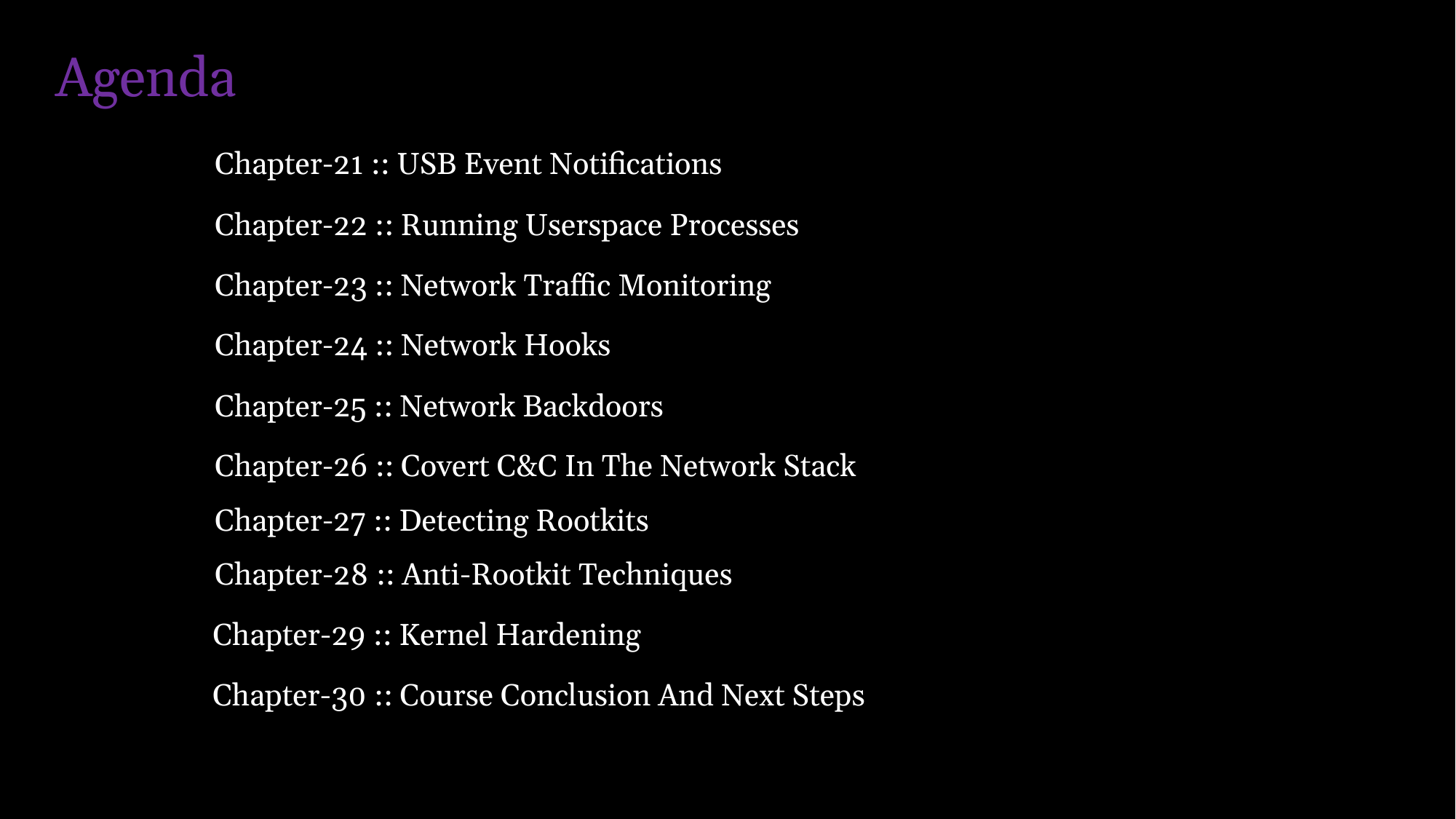

Agenda
Chapter-21 :: USB Event Notifications
Chapter-22 :: Running Userspace Processes
Chapter-23 :: Network Traffic Monitoring
Chapter-24 :: Network Hooks
Chapter-25 :: Network Backdoors
Chapter-26 :: Covert C&C In The Network Stack
Chapter-27 :: Detecting Rootkits
Chapter-28 :: Anti-Rootkit Techniques
Chapter-29 :: Kernel Hardening
Chapter-30 :: Course Conclusion And Next Steps